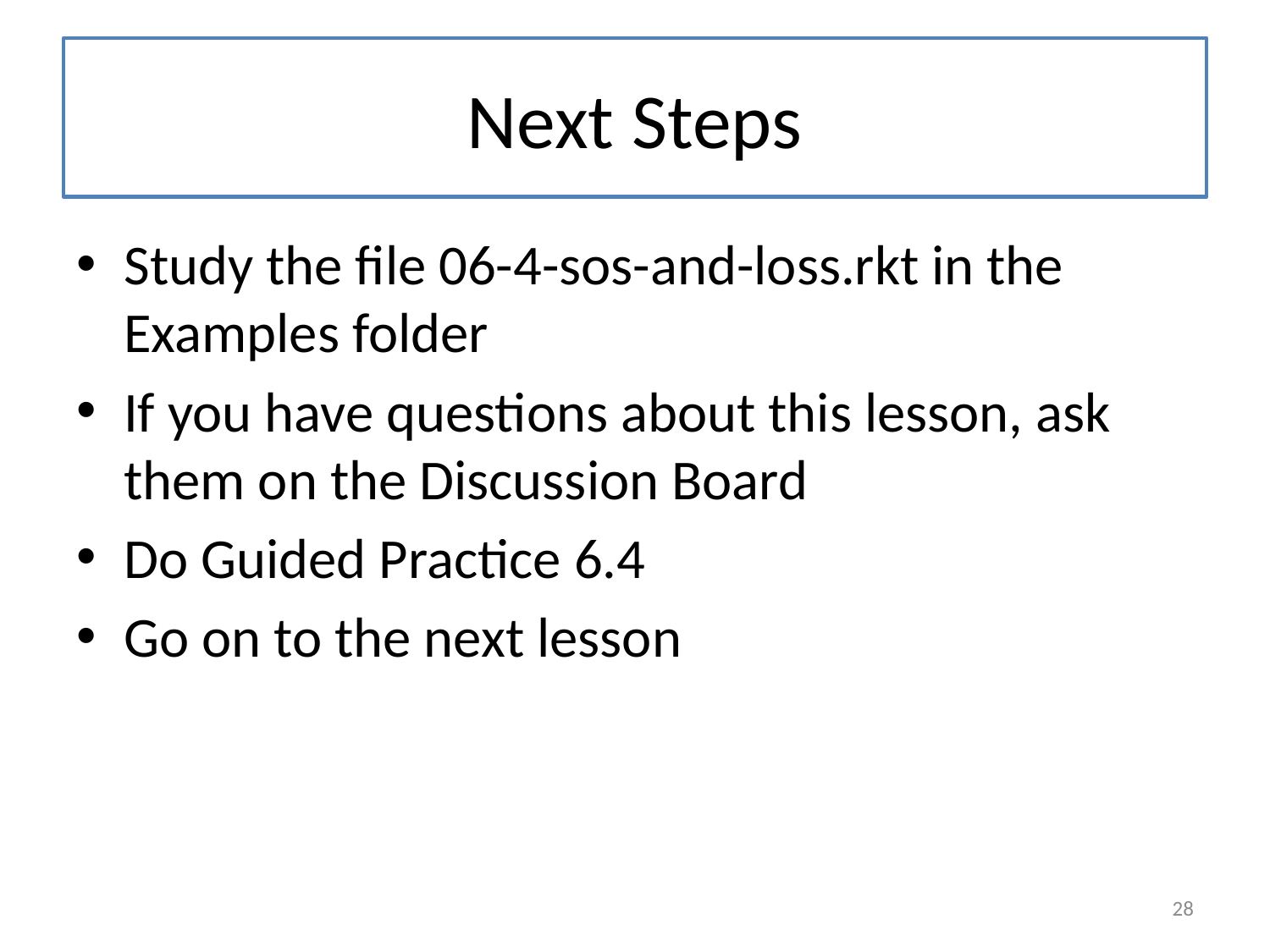

# Next Steps
Study the file 06-4-sos-and-loss.rkt in the Examples folder
If you have questions about this lesson, ask them on the Discussion Board
Do Guided Practice 6.4
Go on to the next lesson
28